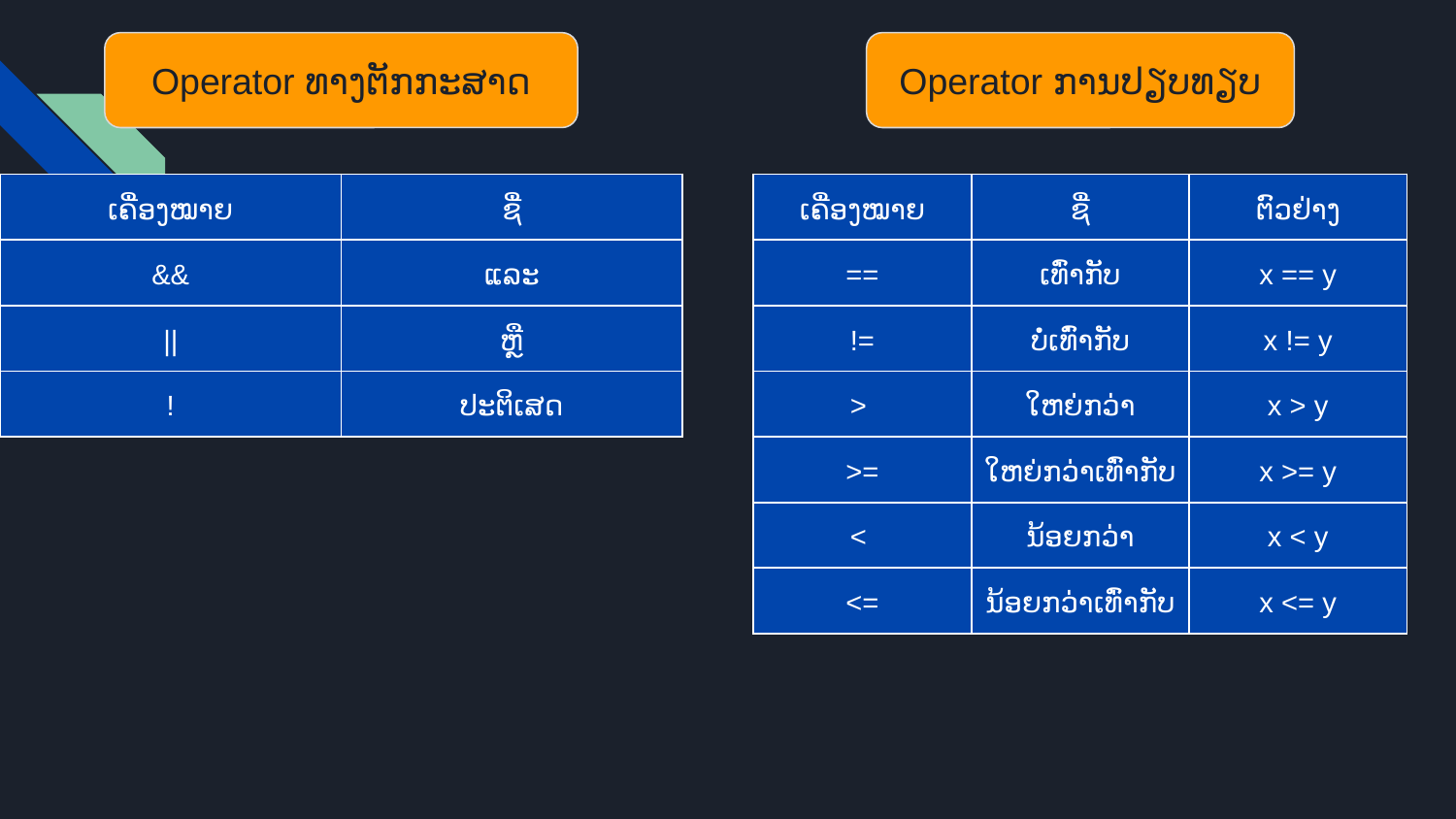

Operator ທາງຕັກກະສາດ
Operator ການປຽບທຽບ
| ເຄື່ອງໝາຍ | ຊື່ |
| --- | --- |
| && | ແລະ |
| || | ຫຼື |
| ! | ປະຕິເສດ |
| ເຄື່ອງໝາຍ | ຊື່ | ຕົວຢ່າງ |
| --- | --- | --- |
| == | ເທົ່າກັບ | x == y |
| != | ບໍ່ເທົ່າກັບ | x != y |
| > | ໃຫຍ່ກວ່າ | x > y |
| >= | ໃຫຍ່ກວ່າເທົ່າກັບ | x >= y |
| < | ນ້ອຍກວ່າ | x < y |
| <= | ນ້ອຍກວ່າເທົ່າກັບ | x <= y |